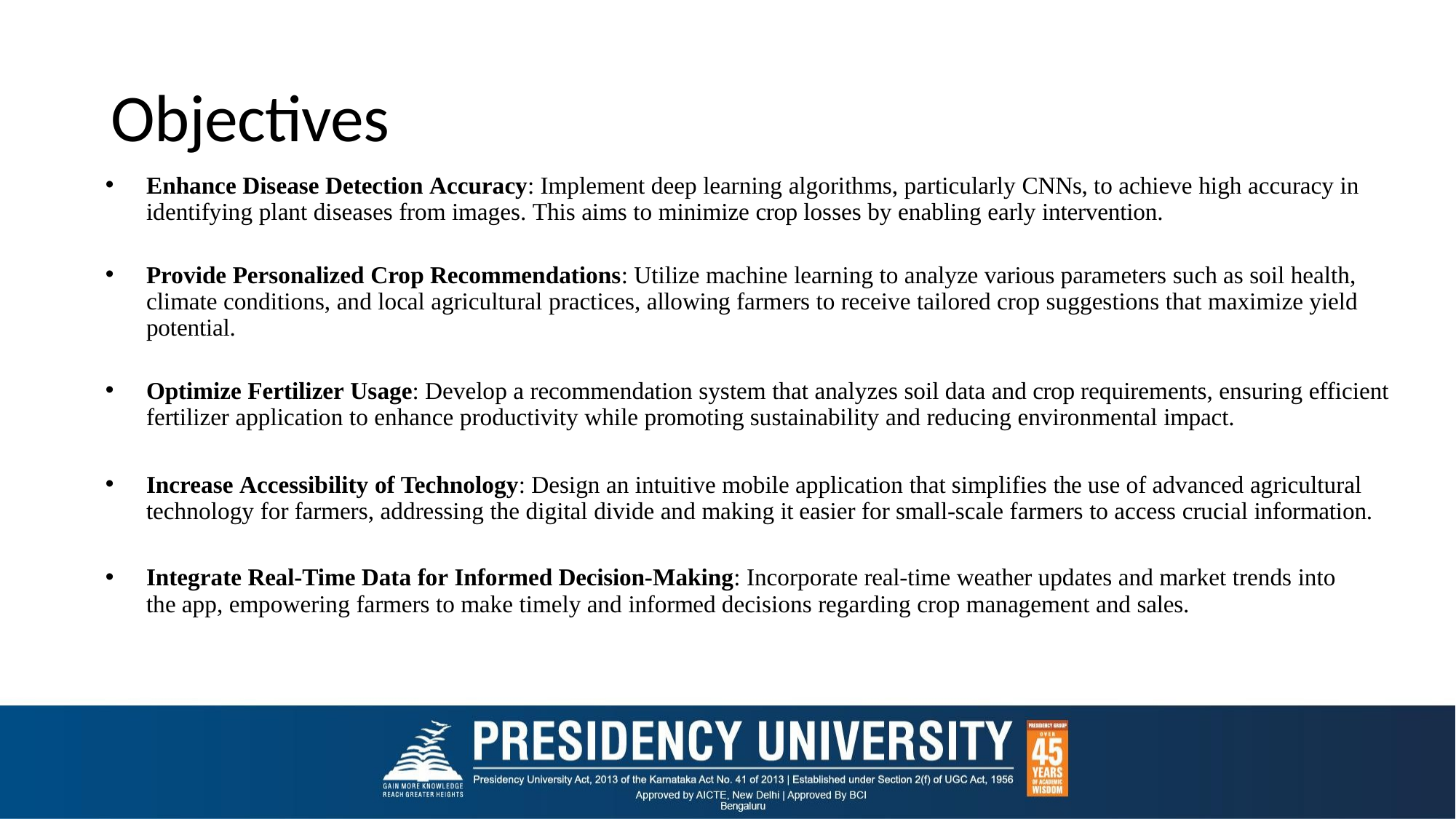

# Objectives
Enhance Disease Detection Accuracy: Implement deep learning algorithms, particularly CNNs, to achieve high accuracy in identifying plant diseases from images. This aims to minimize crop losses by enabling early intervention.

Provide Personalized Crop Recommendations: Utilize machine learning to analyze various parameters such as soil health, climate conditions, and local agricultural practices, allowing farmers to receive tailored crop suggestions that maximize yield potential.

Optimize Fertilizer Usage: Develop a recommendation system that analyzes soil data and crop requirements, ensuring efficient fertilizer application to enhance productivity while promoting sustainability and reducing environmental impact.

Increase Accessibility of Technology: Design an intuitive mobile application that simplifies the use of advanced agricultural technology for farmers, addressing the digital divide and making it easier for small-scale farmers to access crucial information.

Integrate Real-Time Data for Informed Decision-Making: Incorporate real-time weather updates and market trends into the app, empowering farmers to make timely and informed decisions regarding crop management and sales.